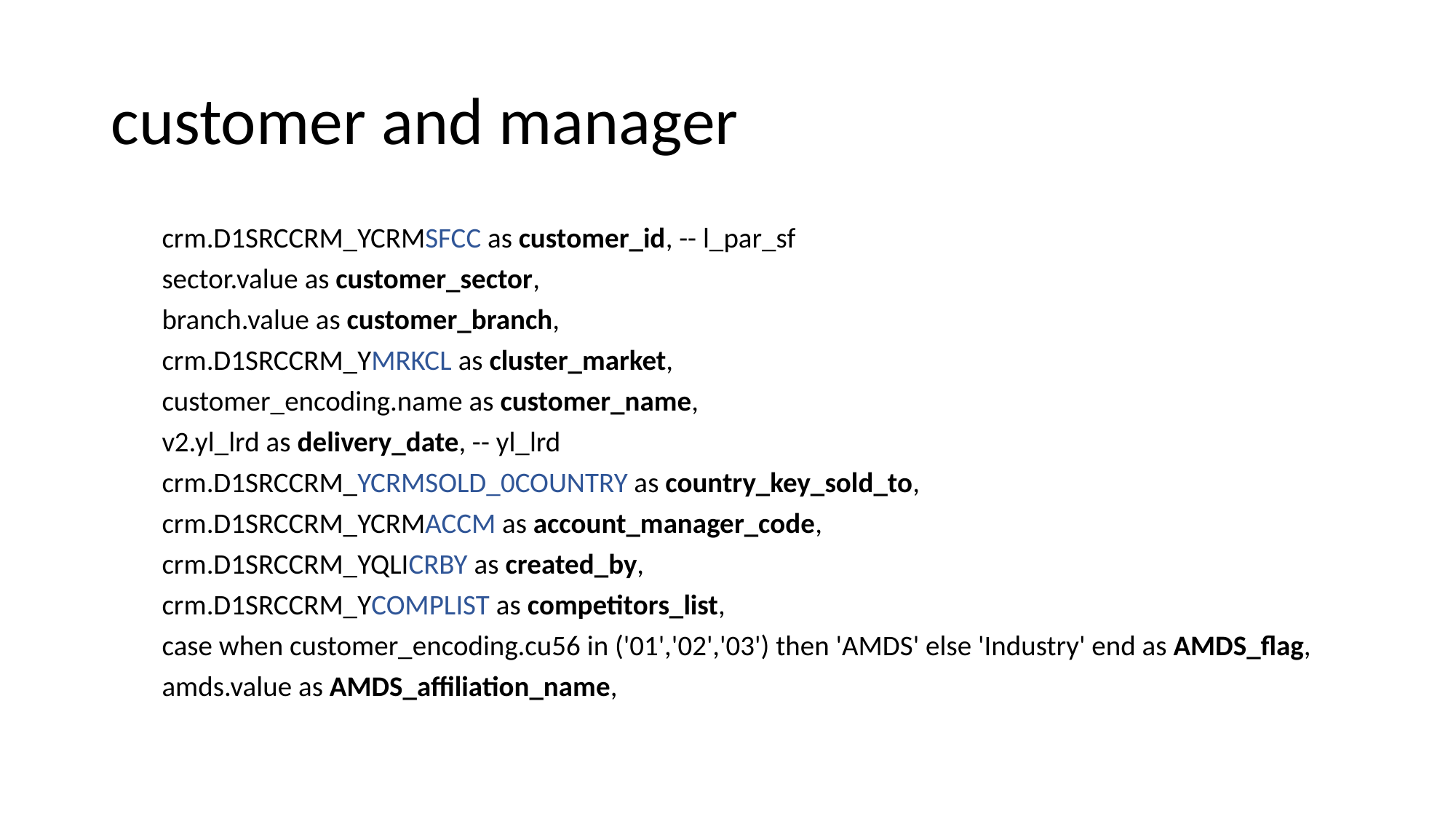

# customer and manager
        crm.D1SRCCRM_YCRMSFCC as customer_id, -- l_par_sf
        sector.value as customer_sector,
        branch.value as customer_branch,
        crm.D1SRCCRM_YMRKCL as cluster_market,
        customer_encoding.name as customer_name,
        v2.yl_lrd as delivery_date, -- yl_lrd
        crm.D1SRCCRM_YCRMSOLD_0COUNTRY as country_key_sold_to,
        crm.D1SRCCRM_YCRMACCM as account_manager_code,
        crm.D1SRCCRM_YQLICRBY as created_by,
        crm.D1SRCCRM_YCOMPLIST as competitors_list,
        case when customer_encoding.cu56 in ('01','02','03') then 'AMDS' else 'Industry' end as AMDS_flag,
        amds.value as AMDS_affiliation_name,